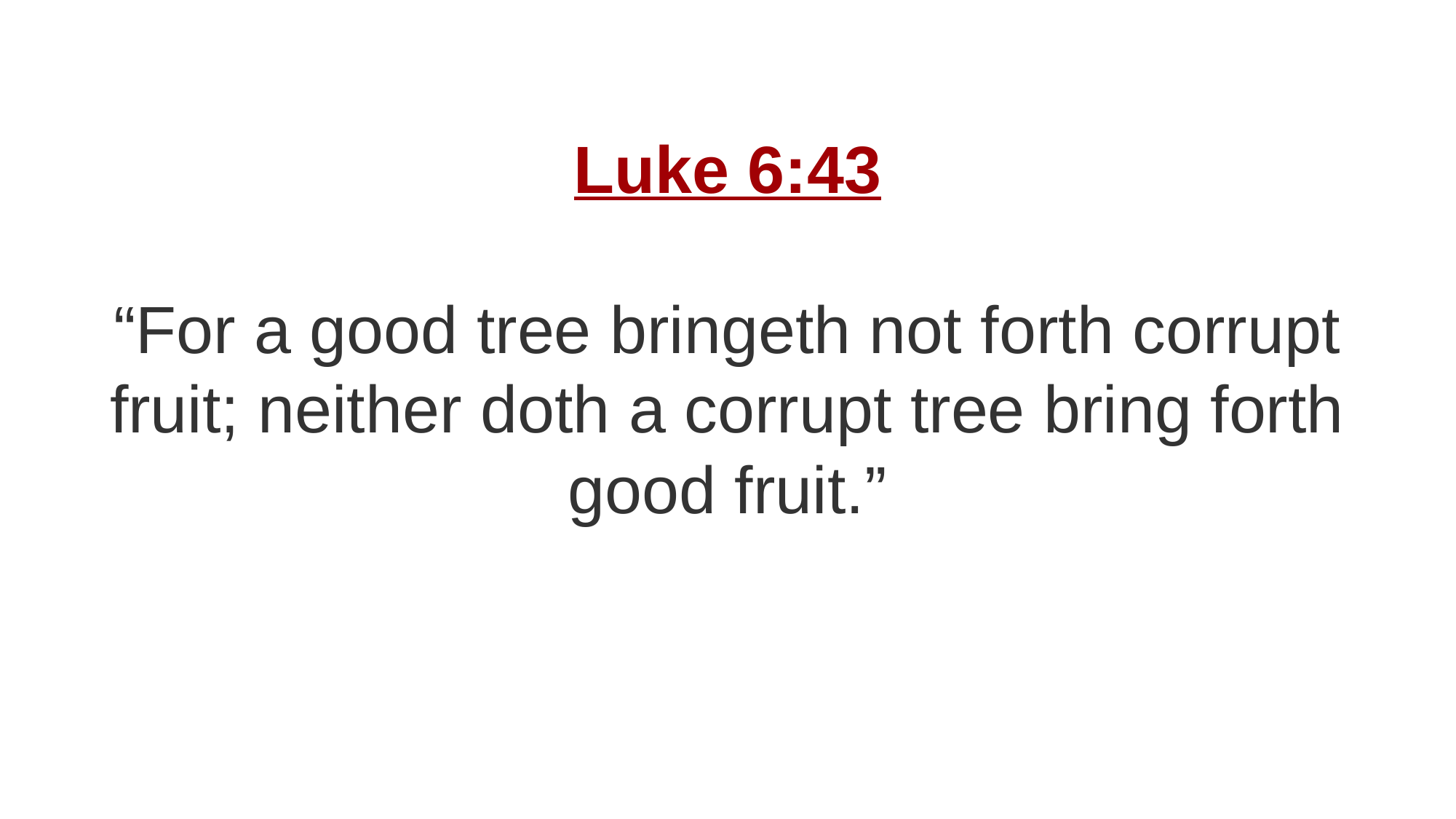

Luke 6:43

“For a good tree bringeth not forth corrupt fruit; neither doth a corrupt tree bring forth good fruit.”